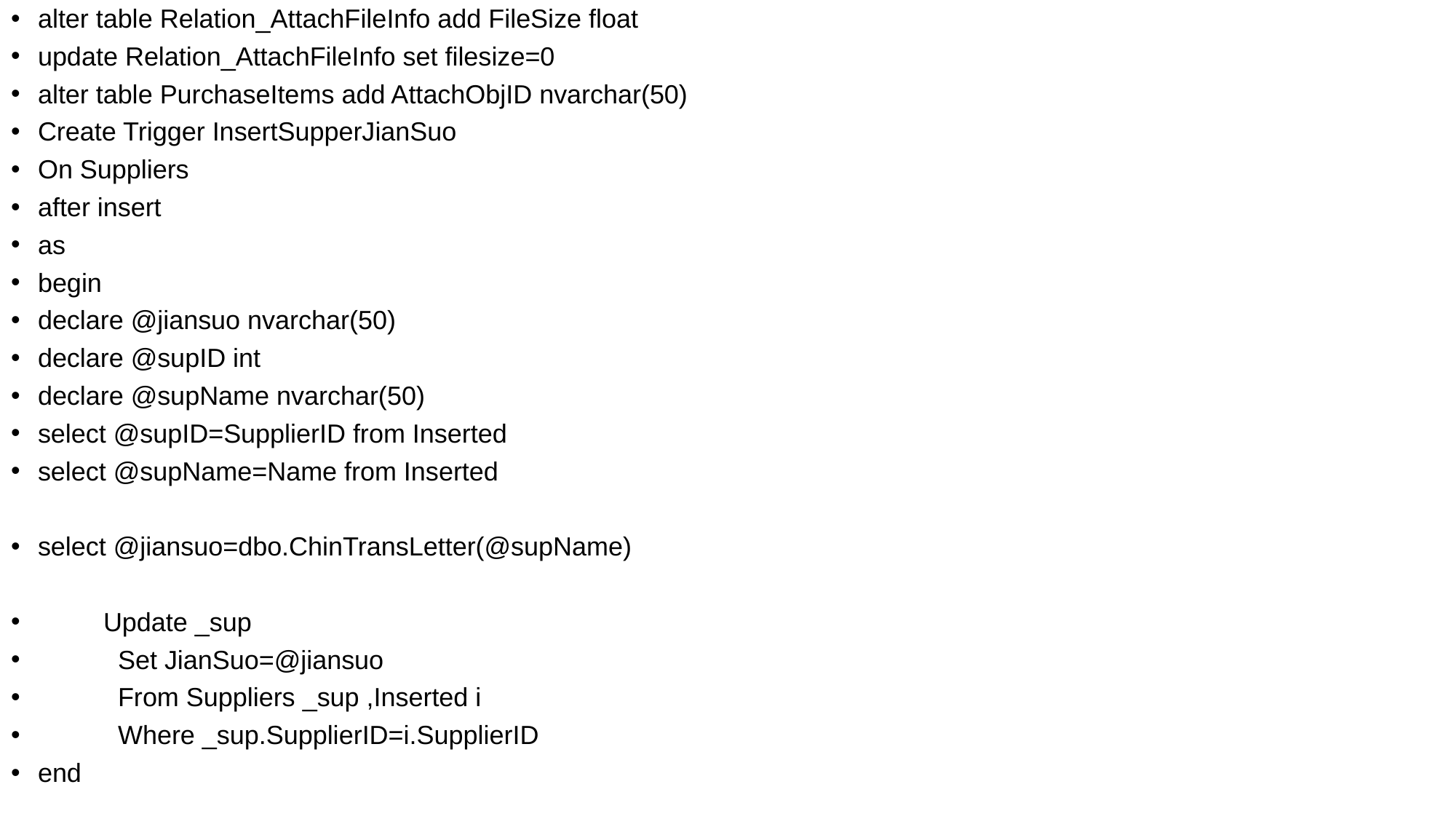

alter table Relation_AttachFileInfo add FileSize float
update Relation_AttachFileInfo set filesize=0
alter table PurchaseItems add AttachObjID nvarchar(50)
Create Trigger InsertSupperJianSuo
On Suppliers
after insert
as
begin
declare @jiansuo nvarchar(50)
declare @supID int
declare @supName nvarchar(50)
select @supID=SupplierID from Inserted
select @supName=Name from Inserted

select @jiansuo=dbo.ChinTransLetter(@supName)

         Update _sup
           Set JianSuo=@jiansuo
           From Suppliers _sup ,Inserted i
           Where _sup.SupplierID=i.SupplierID
end